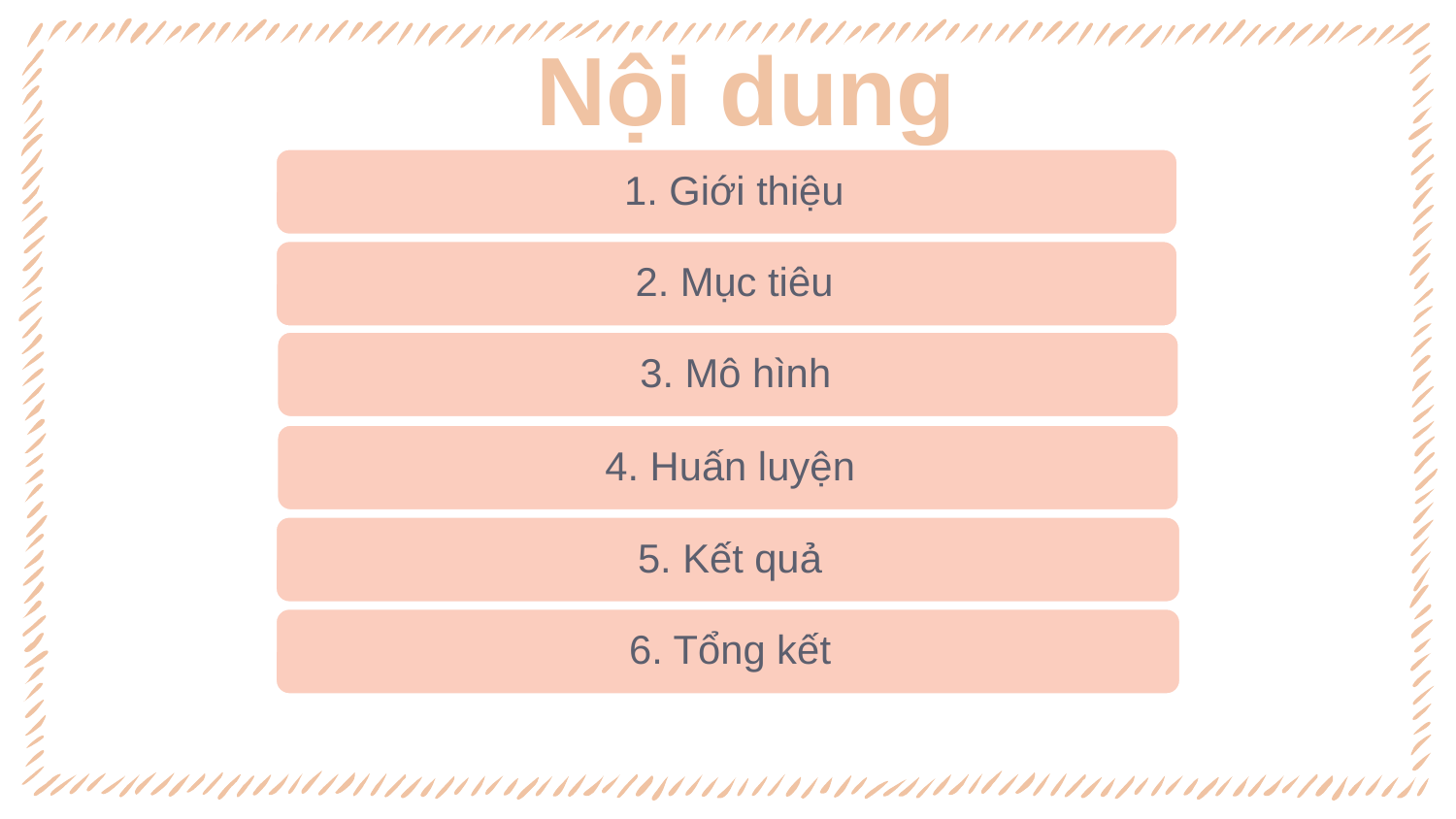

# Nội dung
 1. Giới thiệu
 2. Mục tiêu
 3. Mô hình
4. Huấn luyện
5. Kết quả
6. Tổng kết